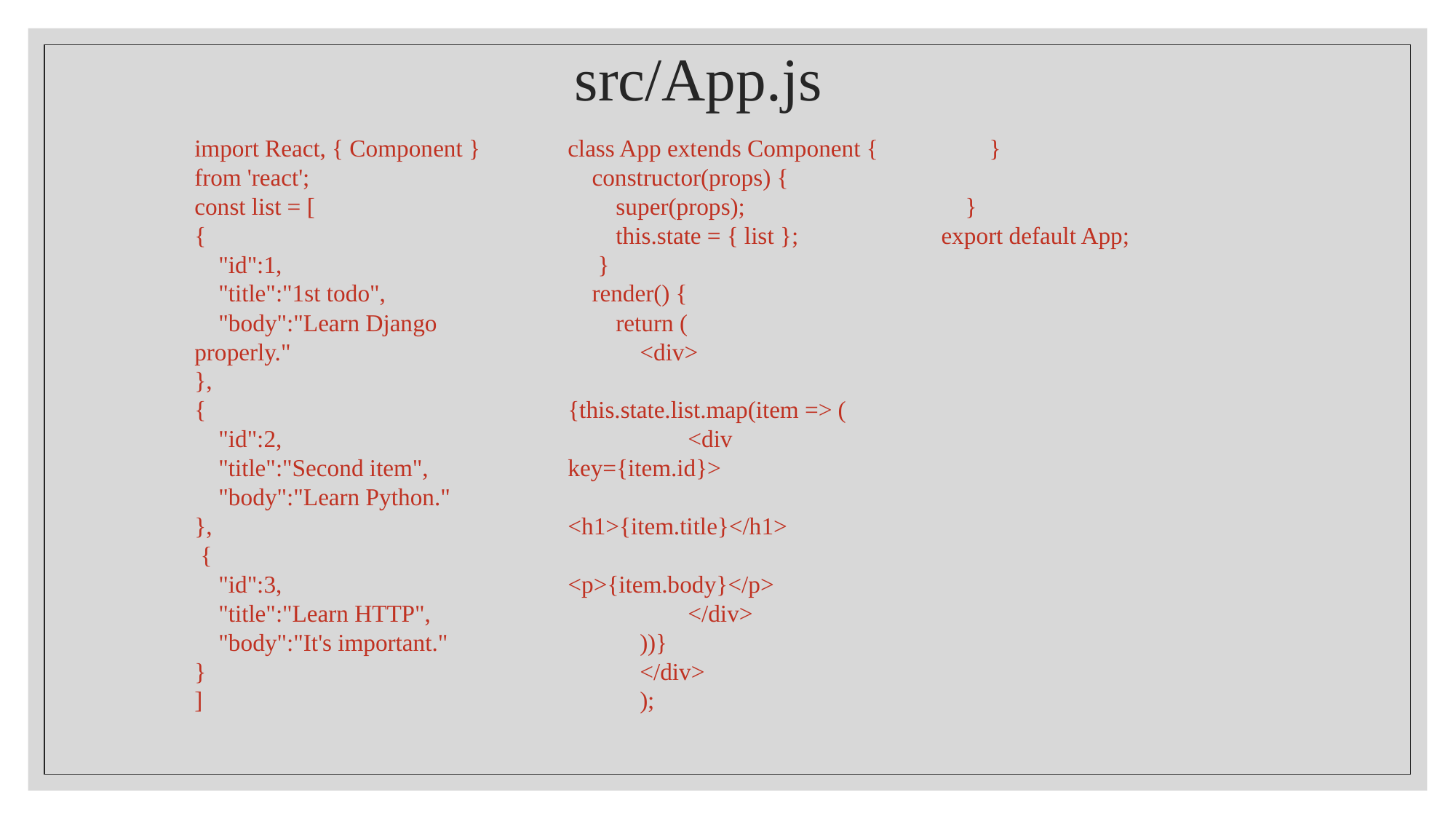

src/App.js
import React, { Component } from 'react';
const list = [
{
    "id":1,
    "title":"1st todo",
    "body":"Learn Django properly."
},
{
    "id":2,
    "title":"Second item",
    "body":"Learn Python."
},
 {
    "id":3,
    "title":"Learn HTTP",
    "body":"It's important."
}
]
class App extends Component {
    constructor(props) {
        super(props);
        this.state = { list };
     }
    render() {
        return (
            <div>
                {this.state.list.map(item => (
                    <div key={item.id}>
                        <h1>{item.title}</h1>
                        <p>{item.body}</p>
                    </div>
            ))}
            </div>
            );
        }

    }
export default App;